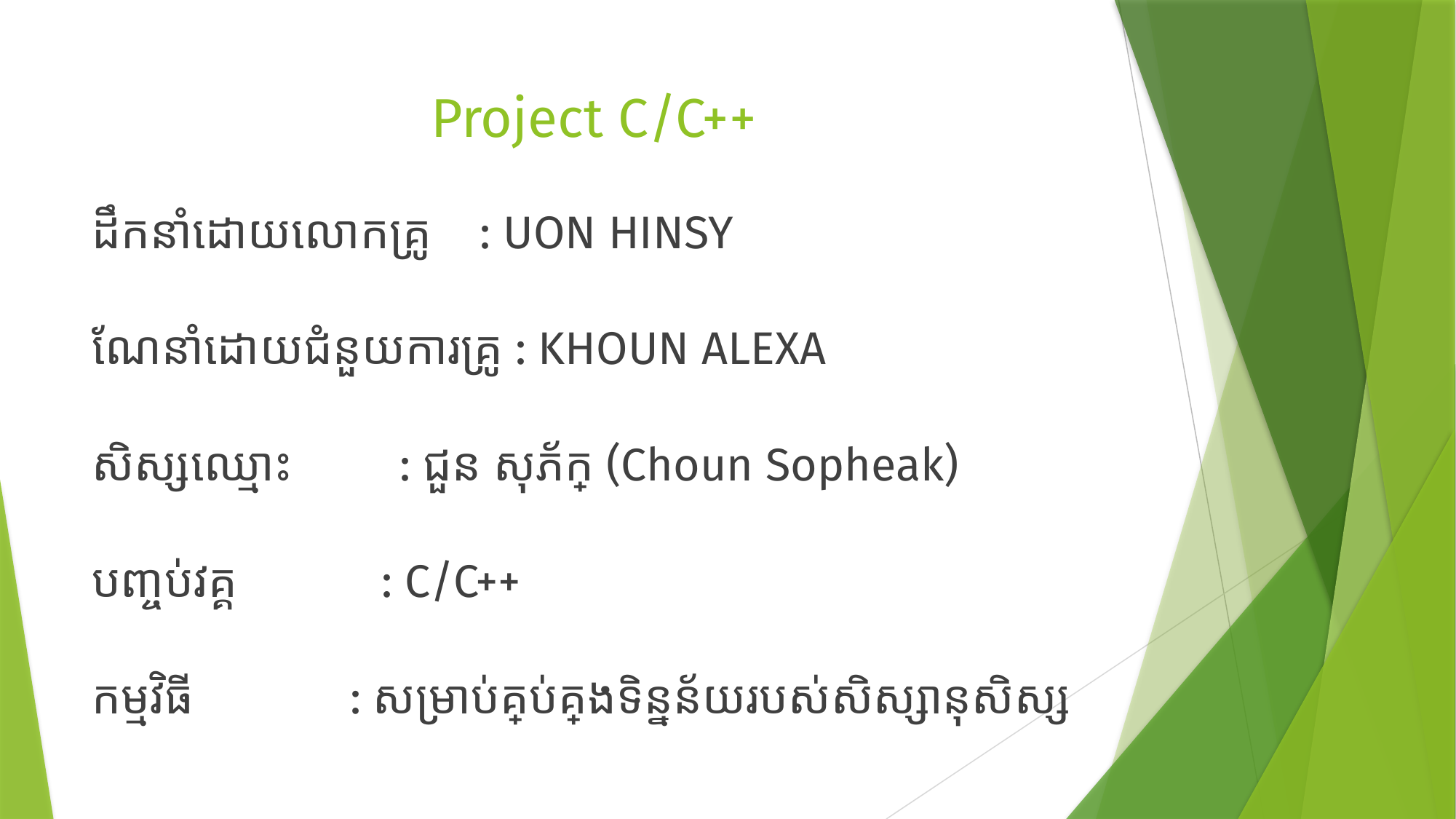

# Project C/C++

ដឹកនាំដោយលោកគ្រូ    : UON HINSY

ណែនាំដោយជំនួយការគ្រូ​ : KHOUN ALEXA

សិស្សឈ្មោះ​         : ជួន សុភ័ក្ត្រ (Choun Sopheak)

បញ្ចប់វគ្គ            : C/C++

កម្មវិធី             : សម្រាប់គ្រប់គ្រងទិន្នន័យរបស់សិស្សានុសិស្ស